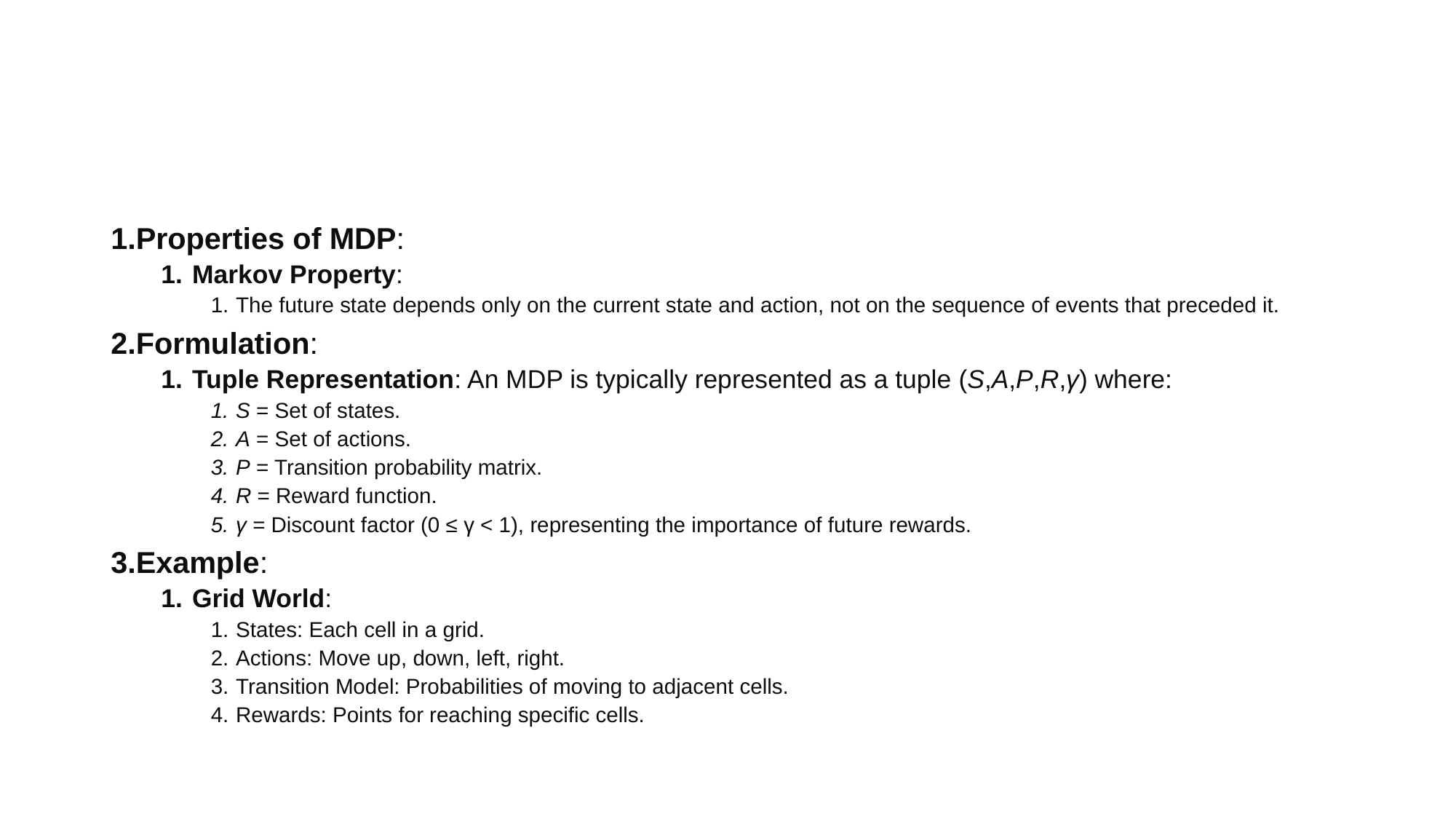

#
Properties of MDP:
Markov Property:
The future state depends only on the current state and action, not on the sequence of events that preceded it.
Formulation:
Tuple Representation: An MDP is typically represented as a tuple (S,A,P,R,γ) where:
S = Set of states.
A = Set of actions.
P = Transition probability matrix.
R = Reward function.
γ = Discount factor (0 ≤ γ < 1), representing the importance of future rewards.
Example:
Grid World:
States: Each cell in a grid.
Actions: Move up, down, left, right.
Transition Model: Probabilities of moving to adjacent cells.
Rewards: Points for reaching specific cells.